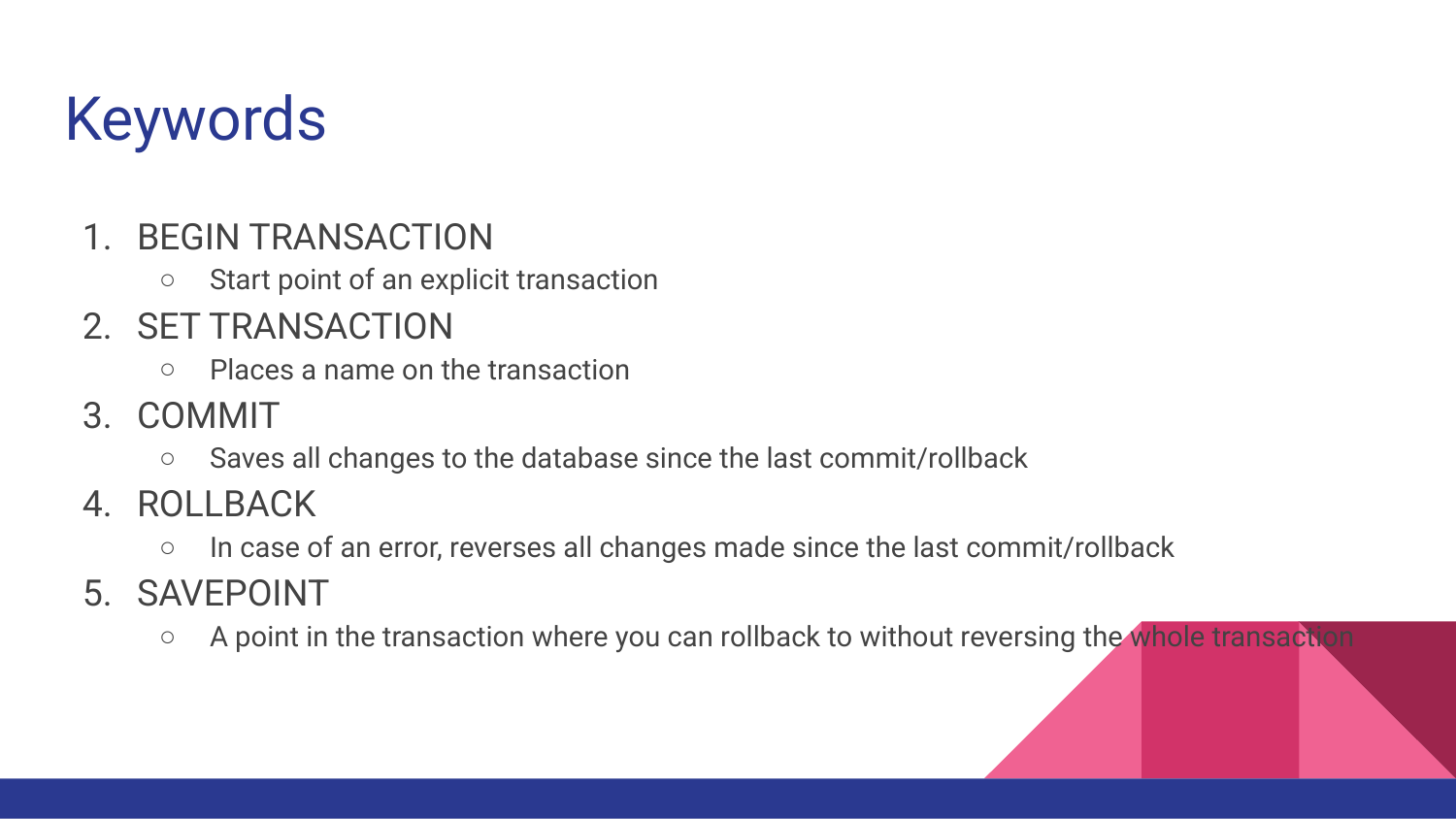

# Keywords
BEGIN TRANSACTION
Start point of an explicit transaction
SET TRANSACTION
Places a name on the transaction
COMMIT
Saves all changes to the database since the last commit/rollback
ROLLBACK
In case of an error, reverses all changes made since the last commit/rollback
SAVEPOINT
A point in the transaction where you can rollback to without reversing the whole transaction